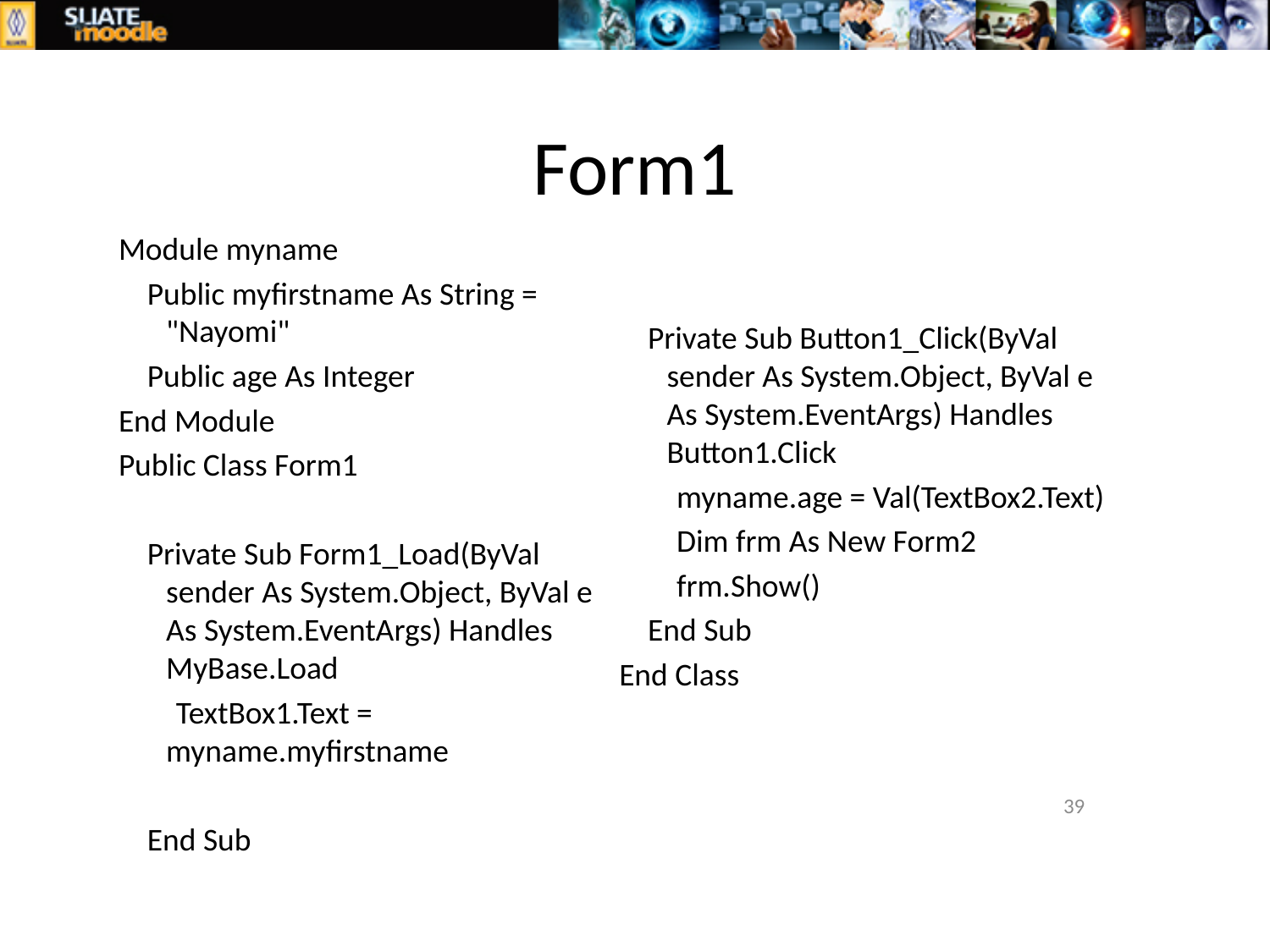

# Form1
Module myname
    Public myfirstname As String = "Nayomi"
    Public age As Integer
End Module
Public Class Form1

    Private Sub Form1_Load(ByVal sender As System.Object, ByVal e As System.EventArgs) Handles MyBase.Load
        TextBox1.Text = myname.myfirstname

    End Sub

    Private Sub Button1_Click(ByVal sender As System.Object, ByVal e As System.EventArgs) Handles Button1.Click
        myname.age = Val(TextBox2.Text)
        Dim frm As New Form2
        frm.Show()
    End Sub
End Class

39